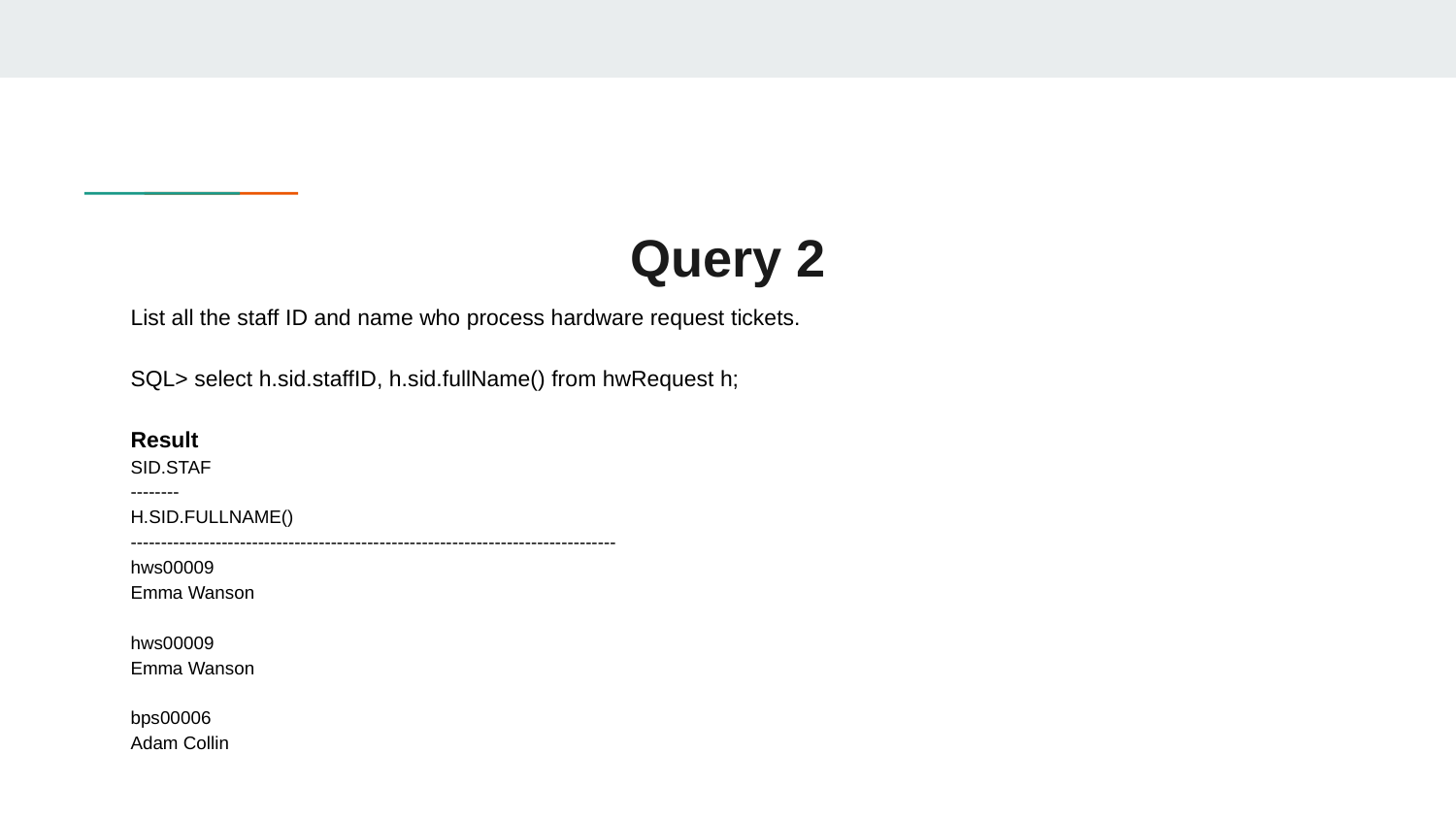

# Query 2
List all the staff ID and name who process hardware request tickets.

SQL> select h.sid.staffID, h.sid.fullName() from hwRequest h;

Result
SID.STAF
--------
H.SID.FULLNAME()
--------------------------------------------------------------------------------
hws00009
Emma Wanson

hws00009
Emma Wanson

bps00006
Adam Collin